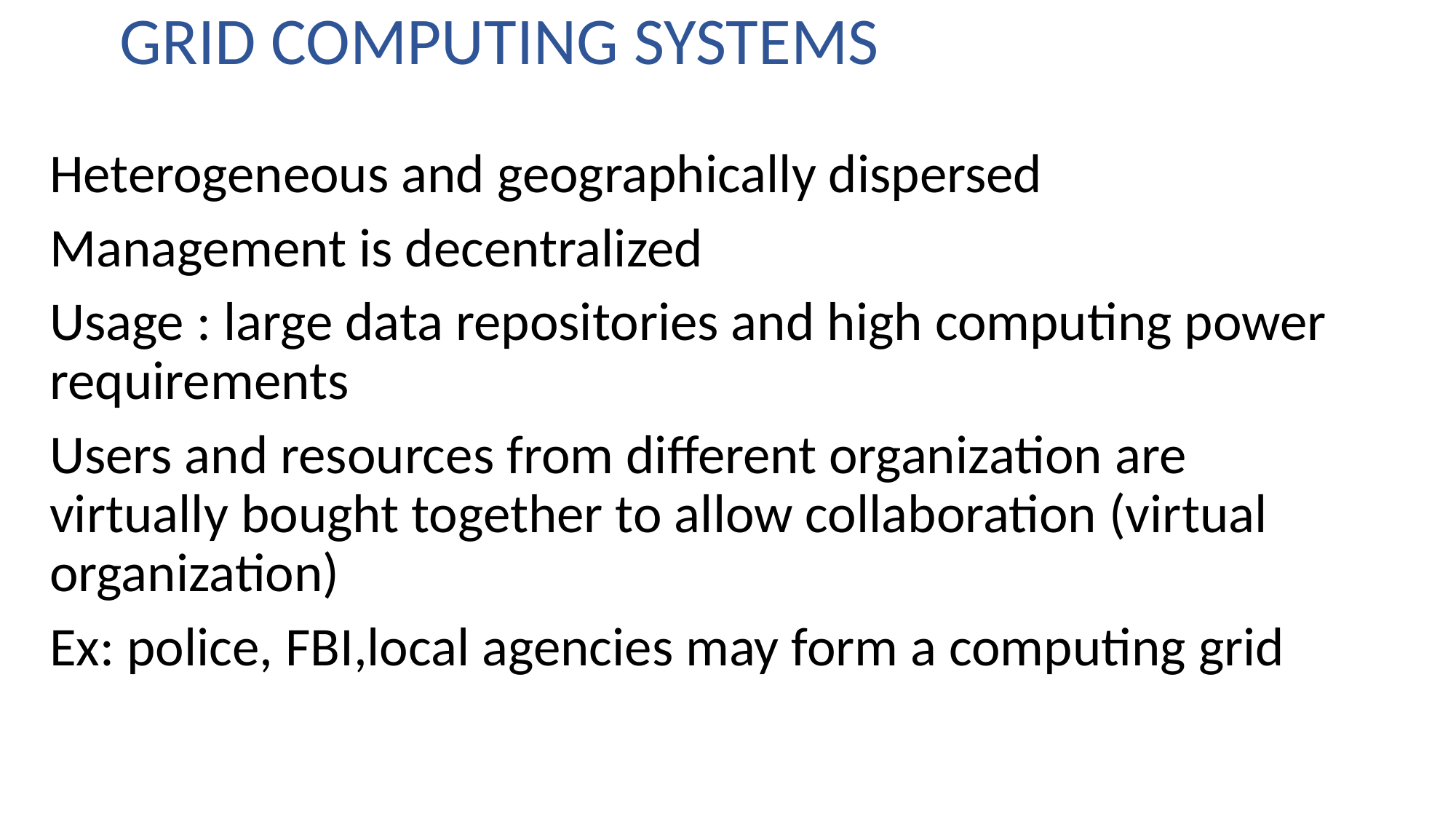

# GRID COMPUTING SYSTEMS
Heterogeneous and geographically dispersed
Management is decentralized
Usage : large data repositories and high computing power requirements
Users and resources from different organization are virtually bought together to allow collaboration (virtual organization)
Ex: police, FBI,local agencies may form a computing grid